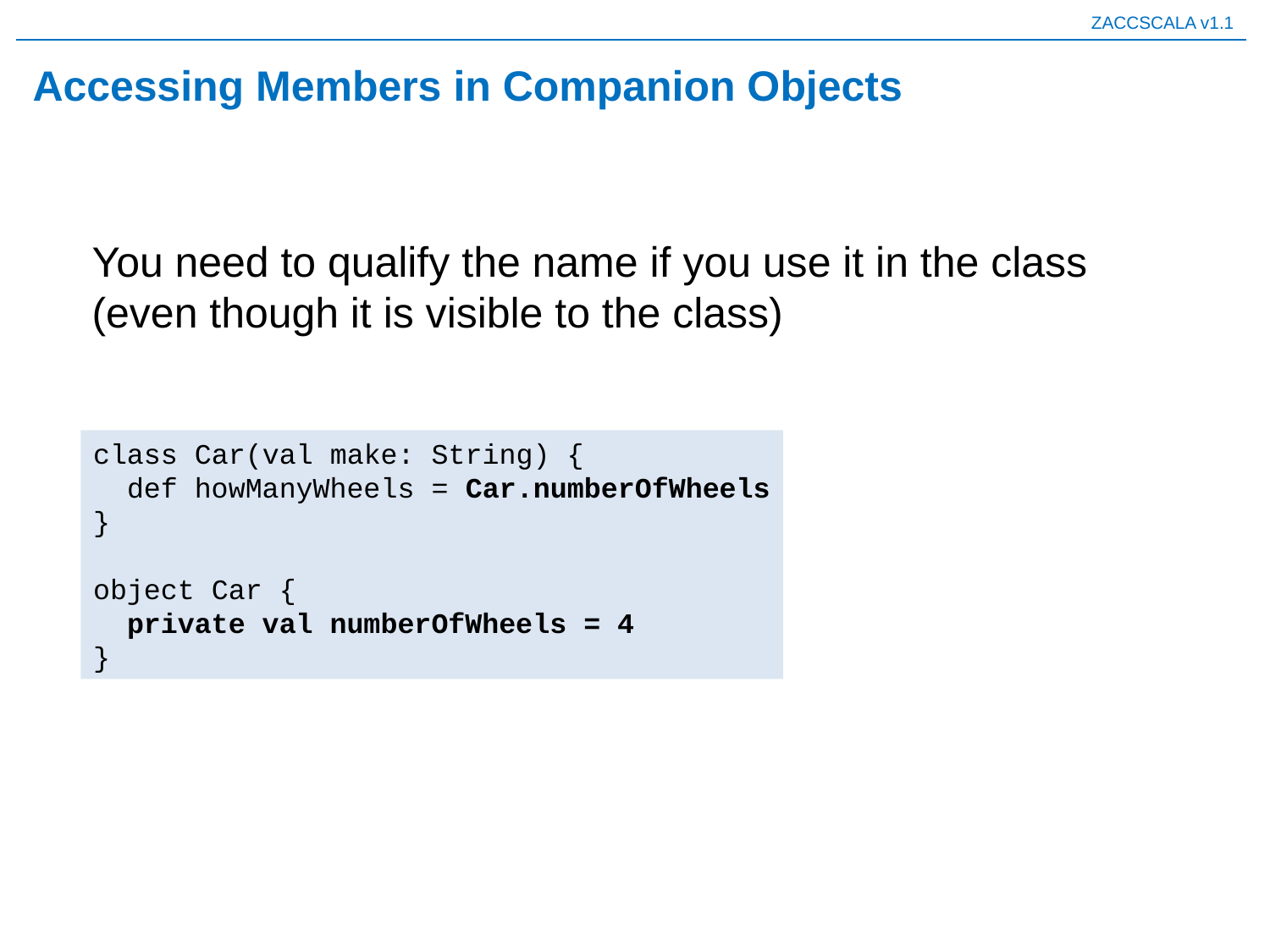

# Accessing Members in Companion Objects
You need to qualify the name if you use it in the class (even though it is visible to the class)
class Car(val make: String) {
  def howManyWheels = Car.numberOfWheels
}

object Car {
  private val numberOfWheels = 4
}